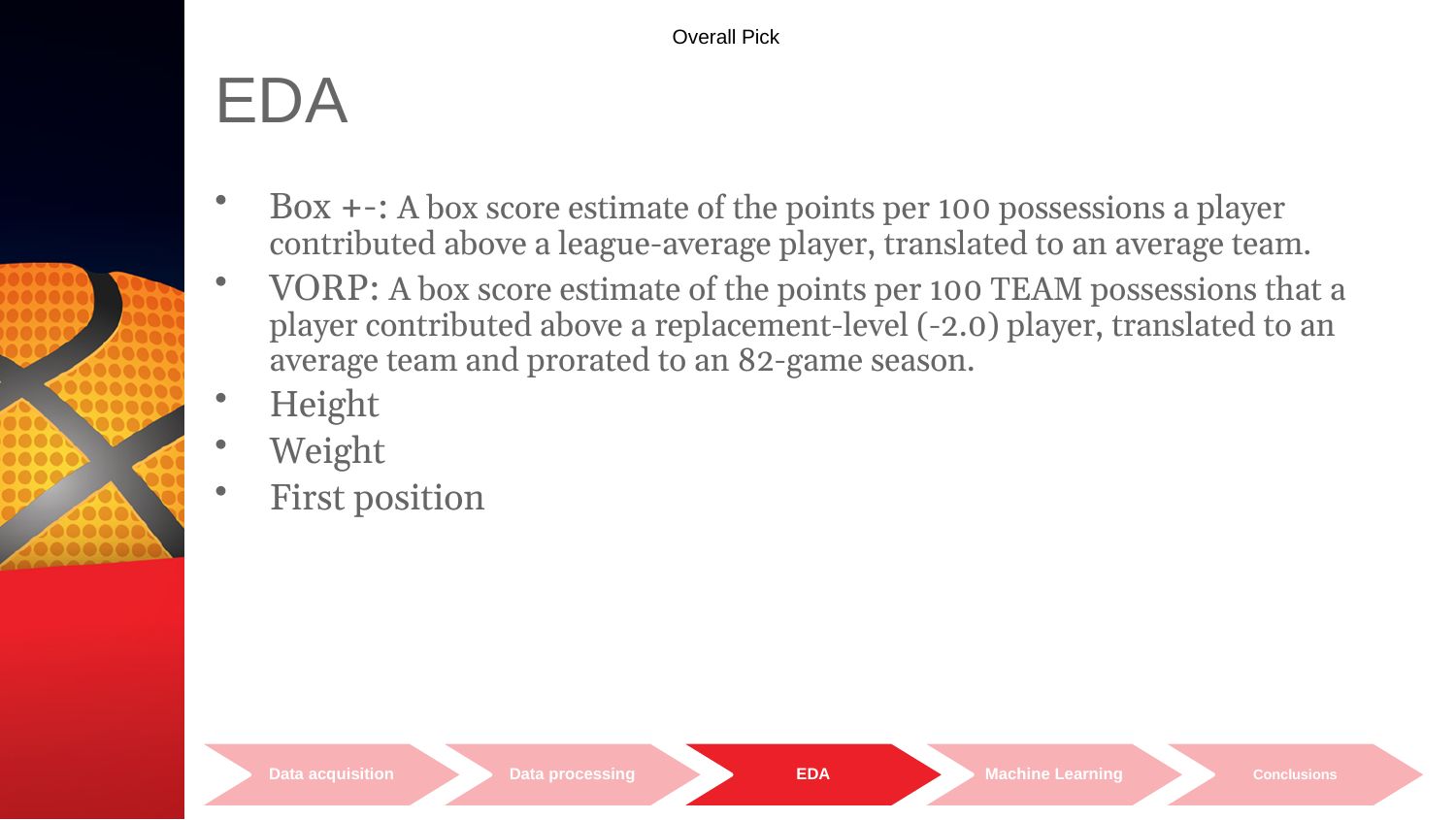

Overall Pick
# EDA
Box +-: A box score estimate of the points per 100 possessions a player contributed above a league-average player, translated to an average team.
VORP: A box score estimate of the points per 100 TEAM possessions that a player contributed above a replacement-level (-2.0) player, translated to an average team and prorated to an 82-game season.
Height
Weight
First position

Data acquisition
Data processing
EDA
Machine Learning
Conclusions
13